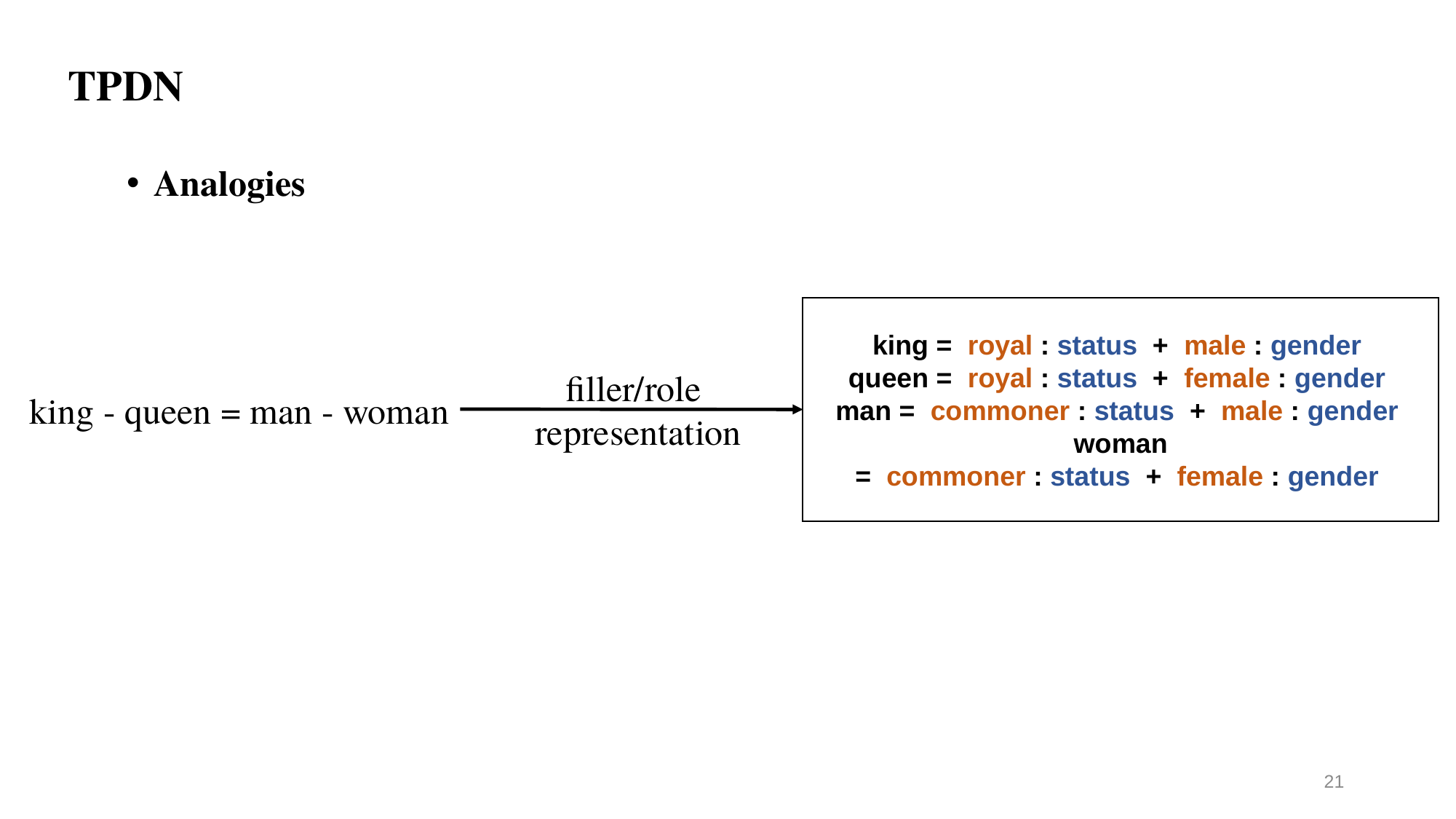

# TPDN
Analogies

king =  royal : status  +  male : gender
queen =  royal : status  +  female : gender
man =  commoner : status  +  male : gender
woman =  commoner : status  +  female : gender
filler/role
representation
king - queen = man - woman
21